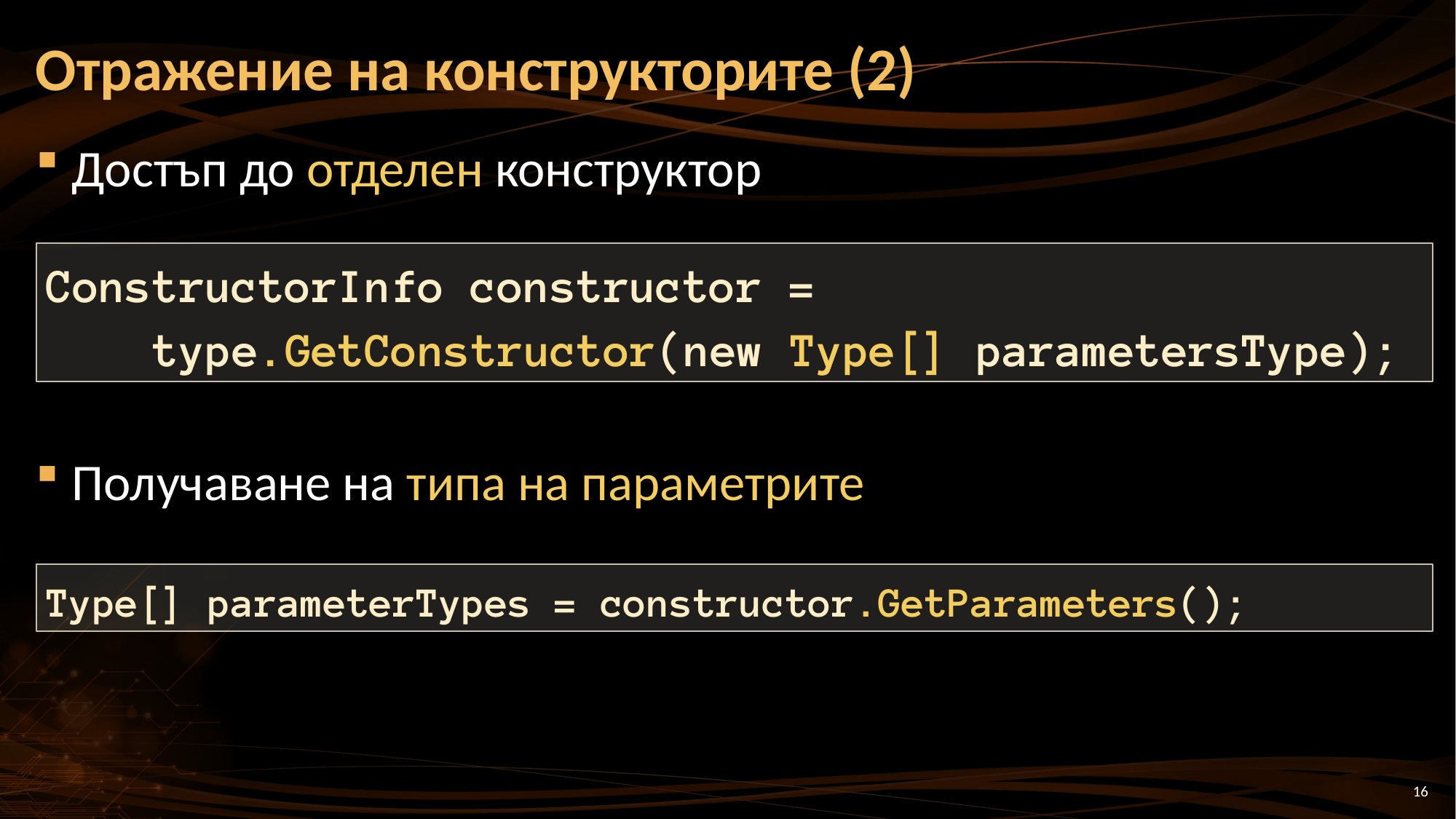

# Отражение на конструкторите (2)
Достъп до отделен конструктор

Получаване на типа на параметрите

ConstructorInfo constructor =
    type.GetConstructor(new Type[] parametersType);
Type[] parameterTypes = constructor.GetParameters();
16